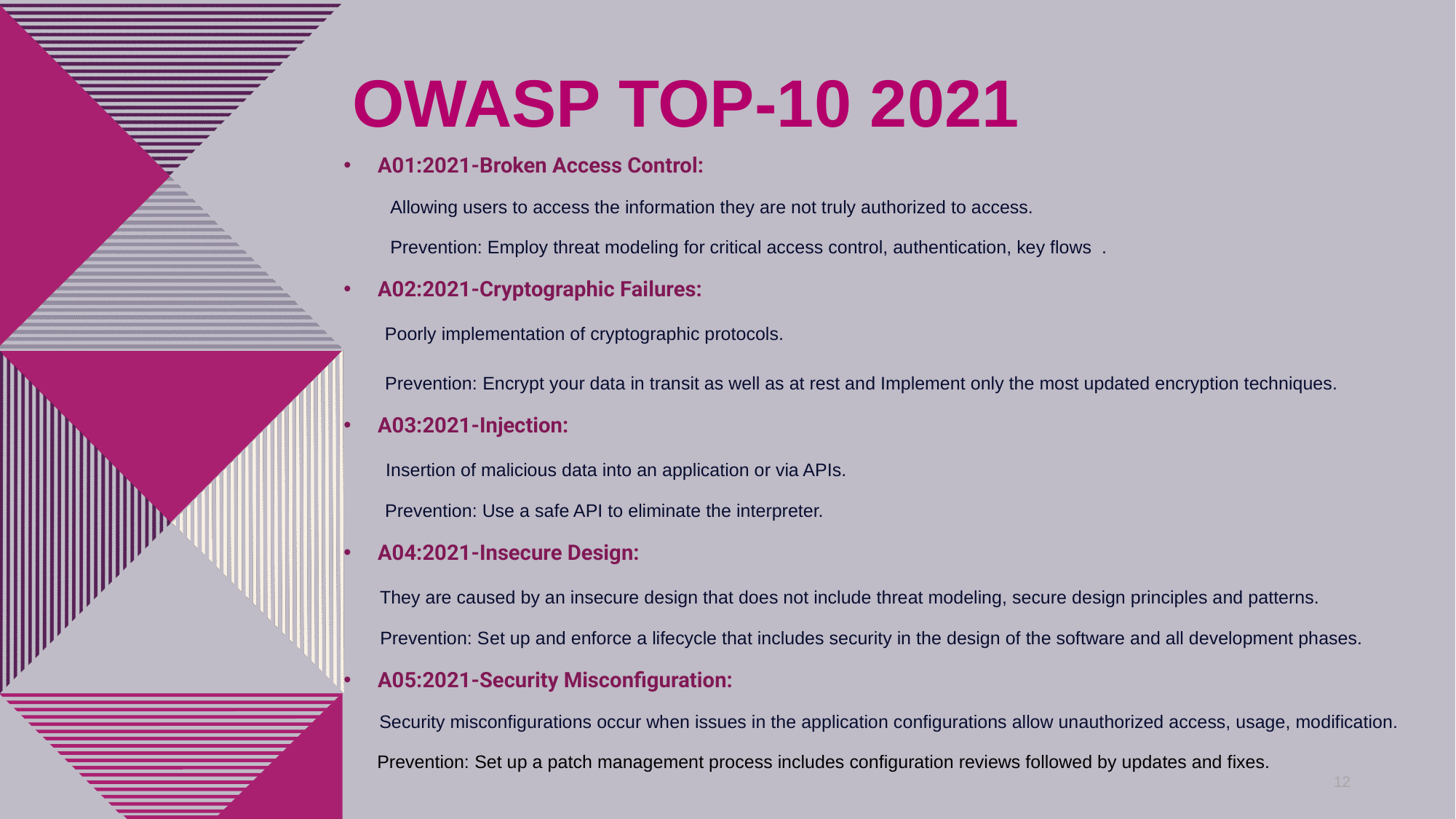

# OWASP TOP-10 2021
A01:2021-Broken Access Control:
    Allowing users to access the information they are not truly authorized to access.
    Prevention: Employ threat modeling for critical access control, authentication, key flows  .
A02:2021-Cryptographic Failures:
     Poorly implementation of cryptographic protocols.
   Prevention: Encrypt your data in transit as well as at rest and Implement only the most updated encryption techniques.
A03:2021-Injection:
        Insertion of malicious data into an application or via APIs.
   Prevention: Use a safe API to eliminate the interpreter.
A04:2021-Insecure Design:
       They are caused by an insecure design that does not include threat modeling, secure design principles and patterns.
  Prevention: Set up and enforce a lifecycle that includes security in the design of the software and all development phases.
A05:2021-Security Misconfiguration:
       Security misconfigurations occur when issues in the application configurations allow unauthorized access, usage, modification.
    Prevention: Set up a patch management process includes configuration reviews followed by updates and fixes.
12